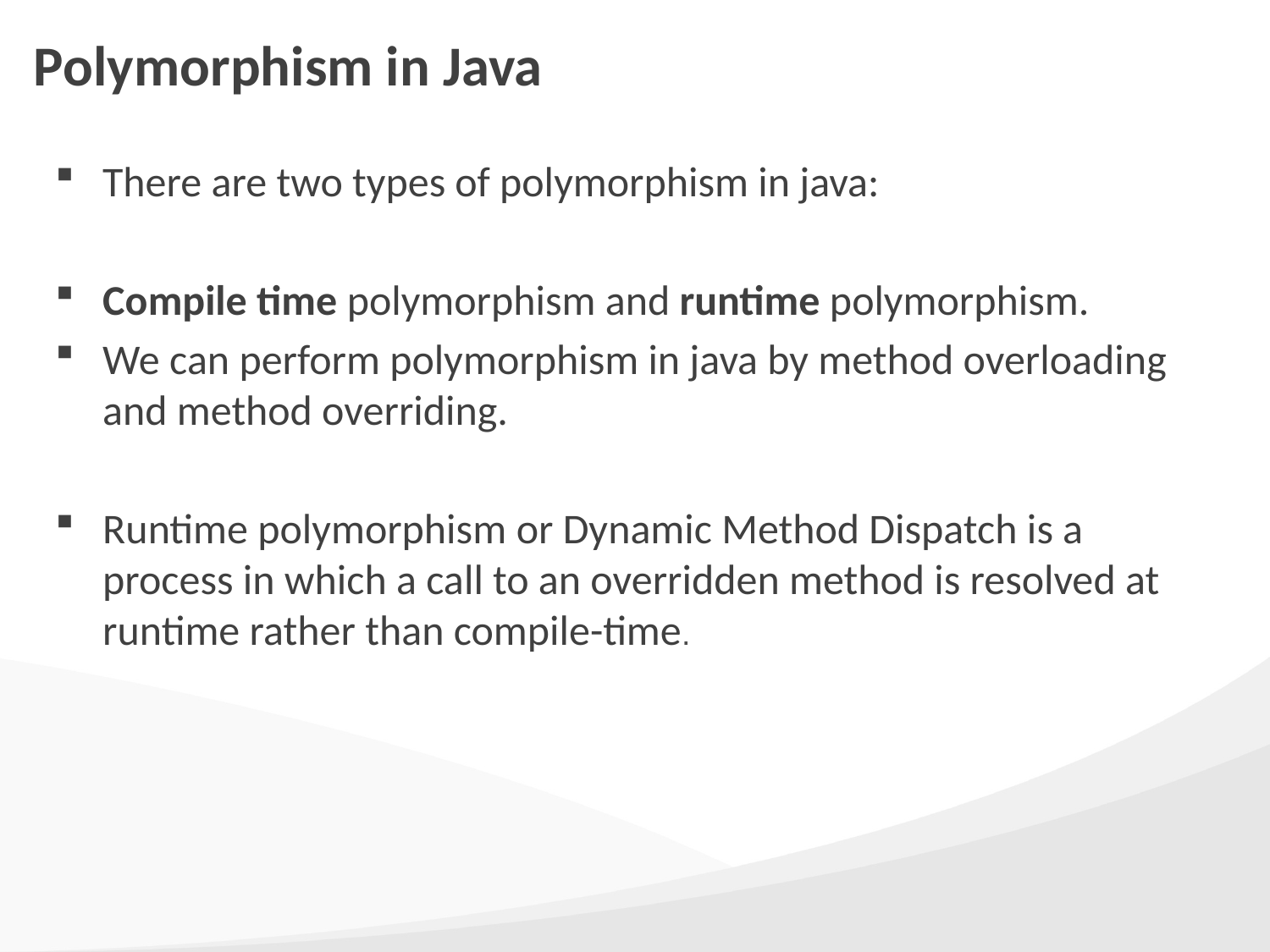

# Polymorphism in Java
There are two types of polymorphism in java:

Compile time polymorphism and runtime polymorphism.
We can perform polymorphism in java by method overloading and method overriding.

Runtime polymorphism or Dynamic Method Dispatch is a process in which a call to an overridden method is resolved at runtime rather than compile-time.